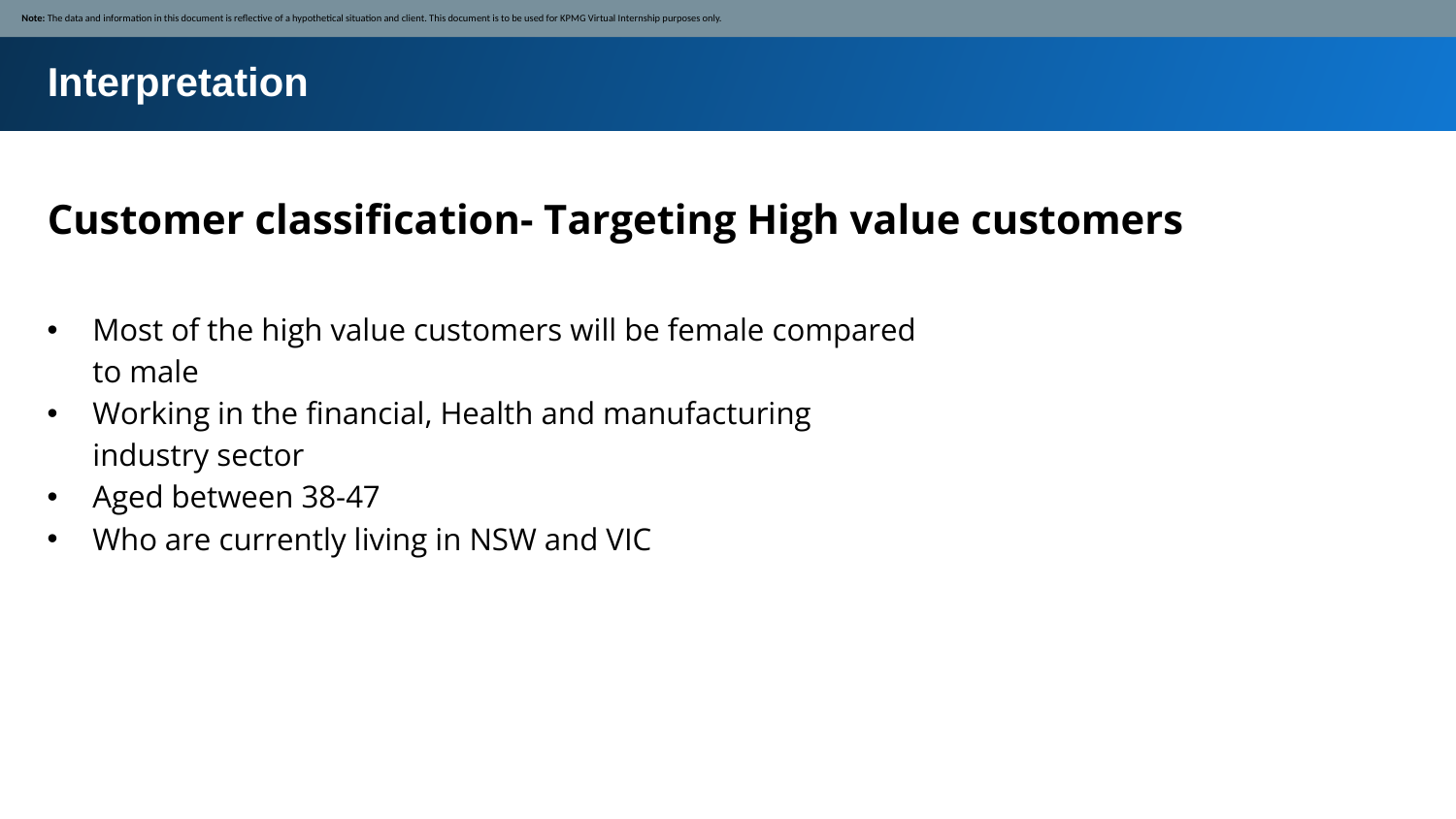

Note: The data and information in this document is reflective of a hypothetical situation and client. This document is to be used for KPMG Virtual Internship purposes only.
Interpretation
Customer classification- Targeting High value customers
Most of the high value customers will be female compared to male
Working in the financial, Health and manufacturing industry sector
Aged between 38-47
Who are currently living in NSW and VIC